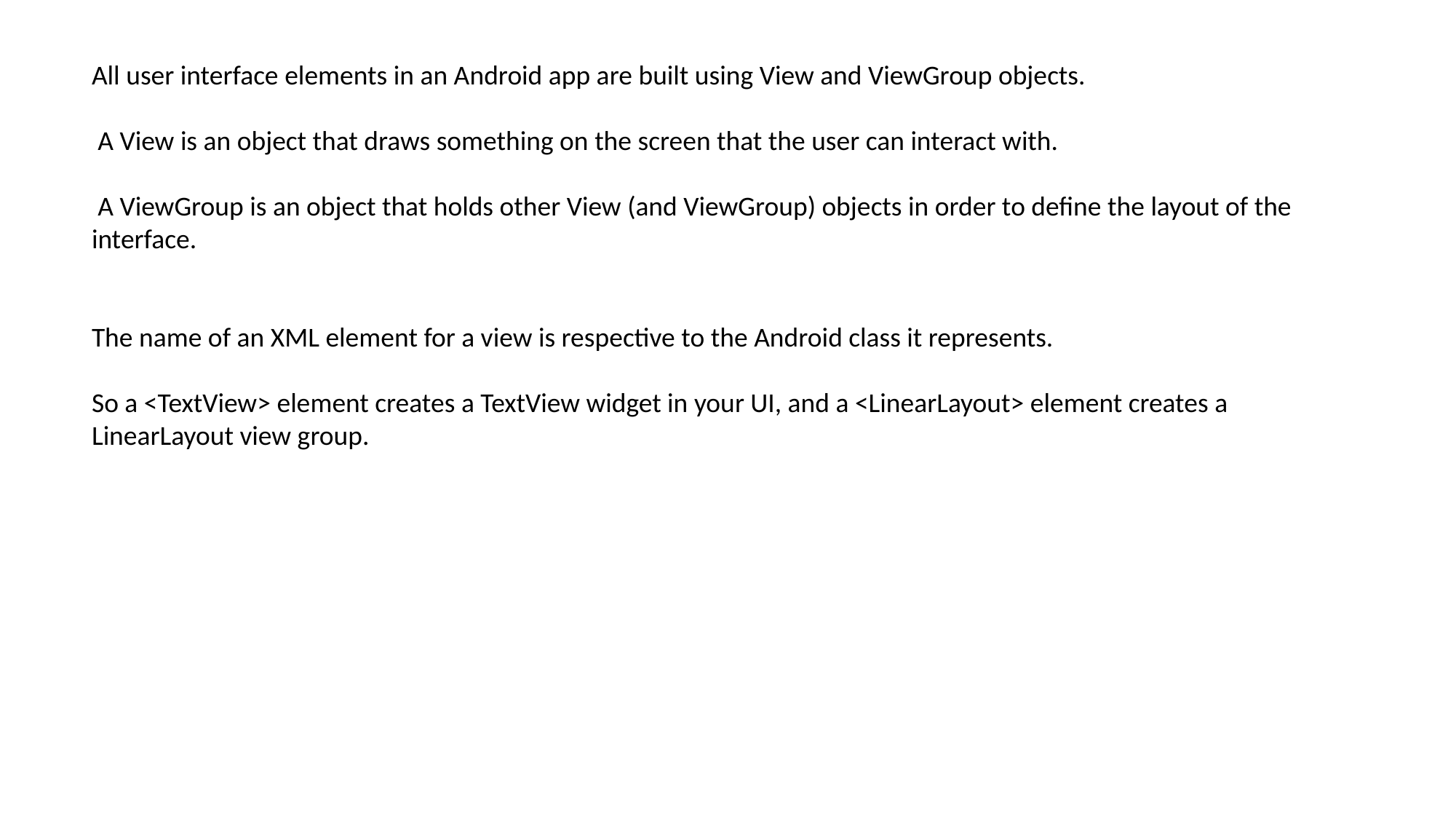

All user interface elements in an Android app are built using View and ViewGroup objects.

 A View is an object that draws something on the screen that the user can interact with.

 A ViewGroup is an object that holds other View (and ViewGroup) objects in order to define the layout of the interface.

The name of an XML element for a view is respective to the Android class it represents.

So a <TextView> element creates a TextView widget in your UI, and a <LinearLayout> element creates a LinearLayout view group.